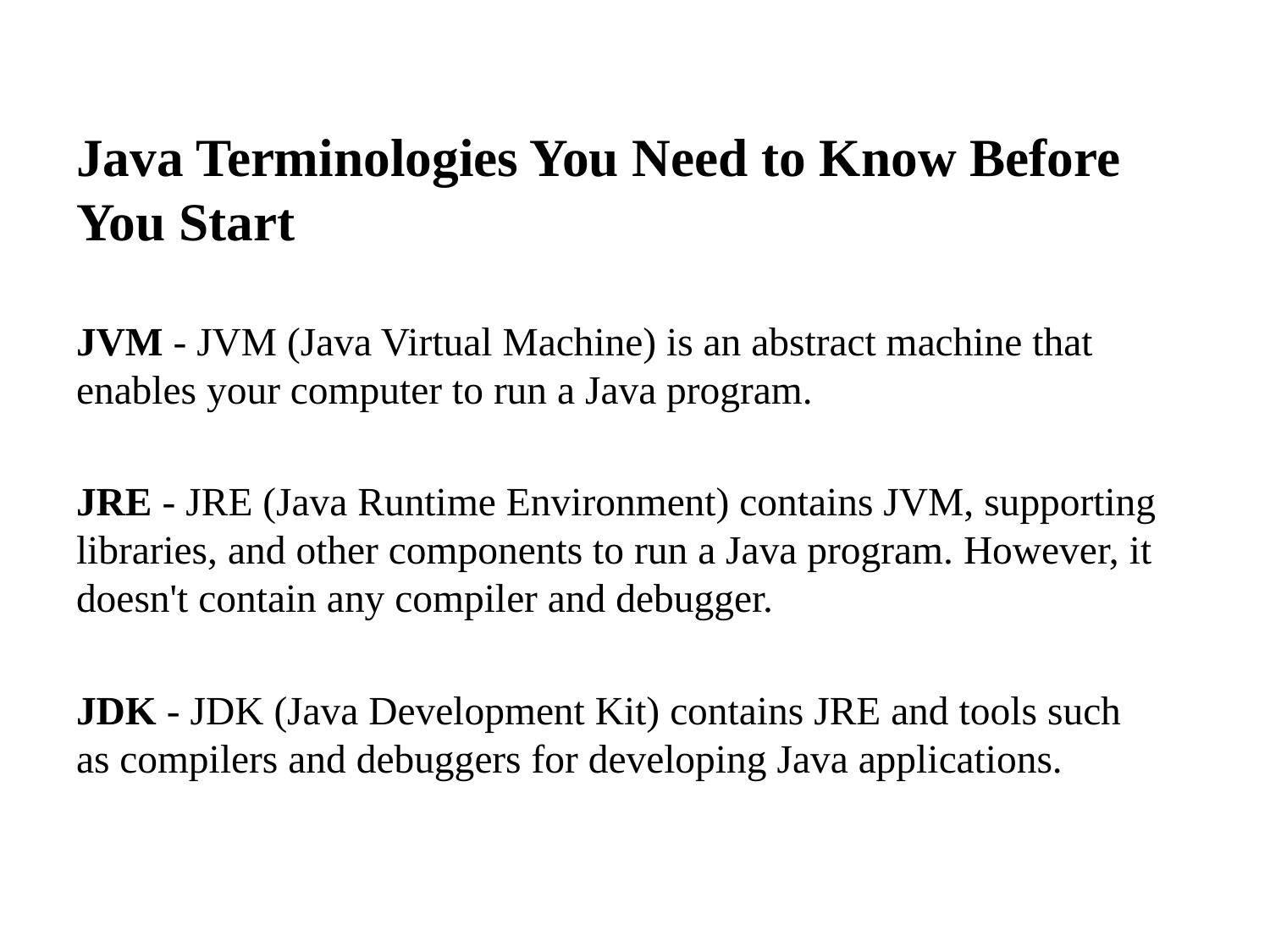

Java Terminologies You Need to Know Before You Start

JVM - JVM (Java Virtual Machine) is an abstract machine that enables your computer to run a Java program.

JRE - JRE (Java Runtime Environment) contains JVM, supporting libraries, and other components to run a Java program. However, it doesn't contain any compiler and debugger.

JDK - JDK (Java Development Kit) contains JRE and tools such as compilers and debuggers for developing Java applications.